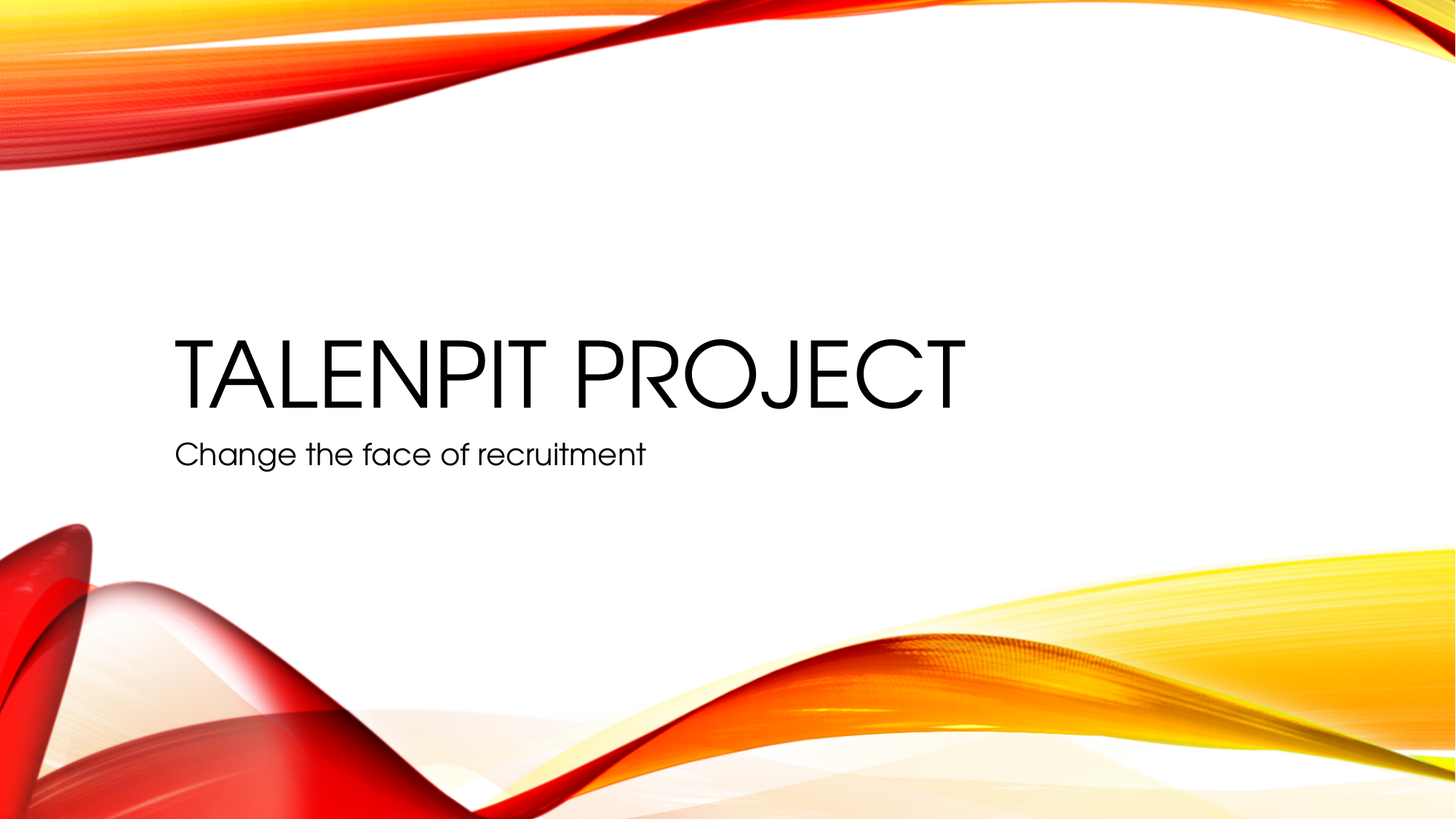

# TalenPit project
Change the face of recruitment